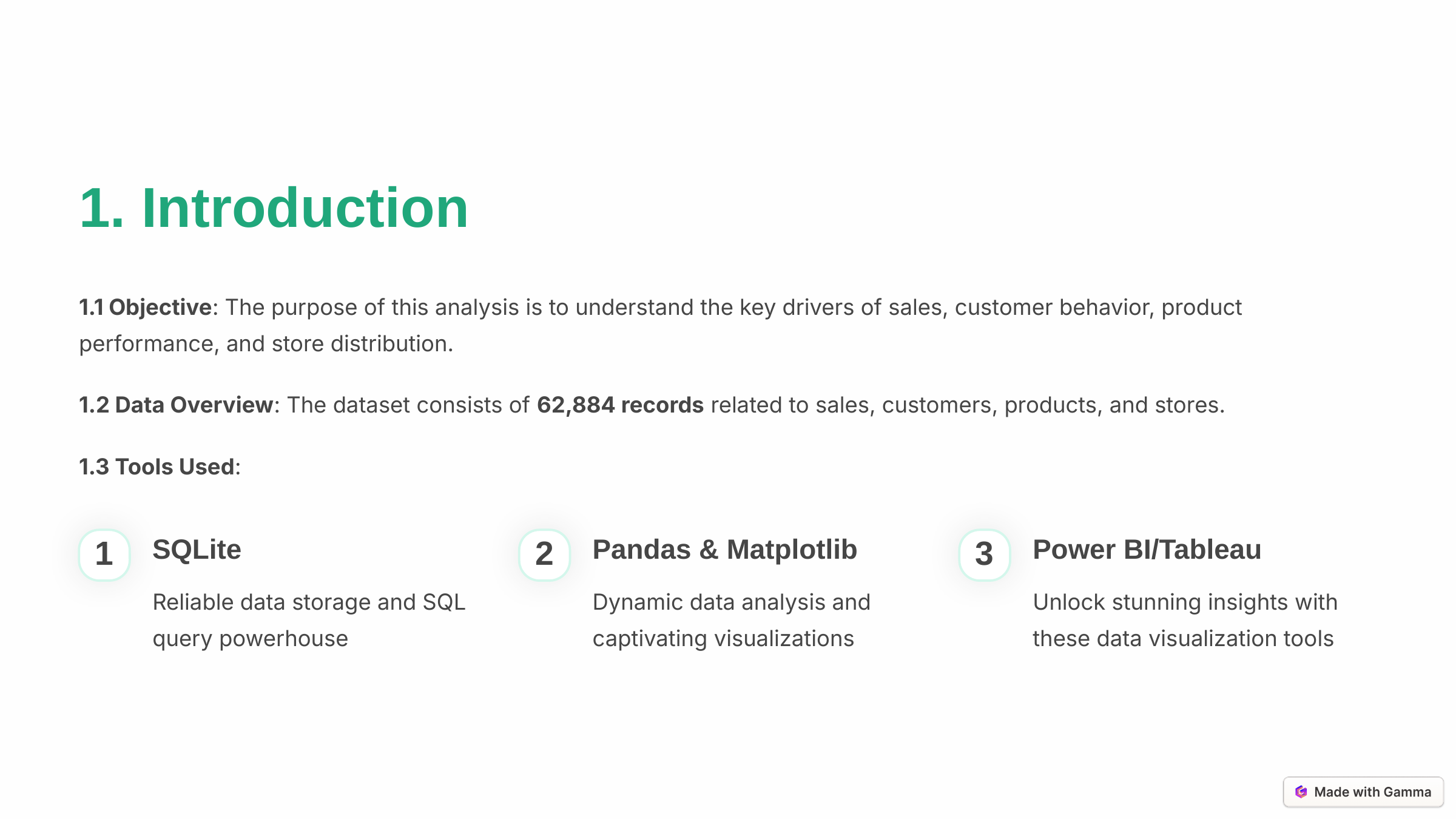

1. Introduction
1.1 Objective: The purpose of this analysis is to understand the key drivers of sales, customer behavior, product performance, and store distribution.
1.2 Data Overview: The dataset consists of 62,884 records related to sales, customers, products, and stores.
1.3 Tools Used:

SQLite

Pandas & Matplotlib

Power BI/Tableau
1
2
3
Reliable data storage and SQL query powerhouse
Dynamic data analysis and captivating visualizations
Unlock stunning insights with these data visualization tools